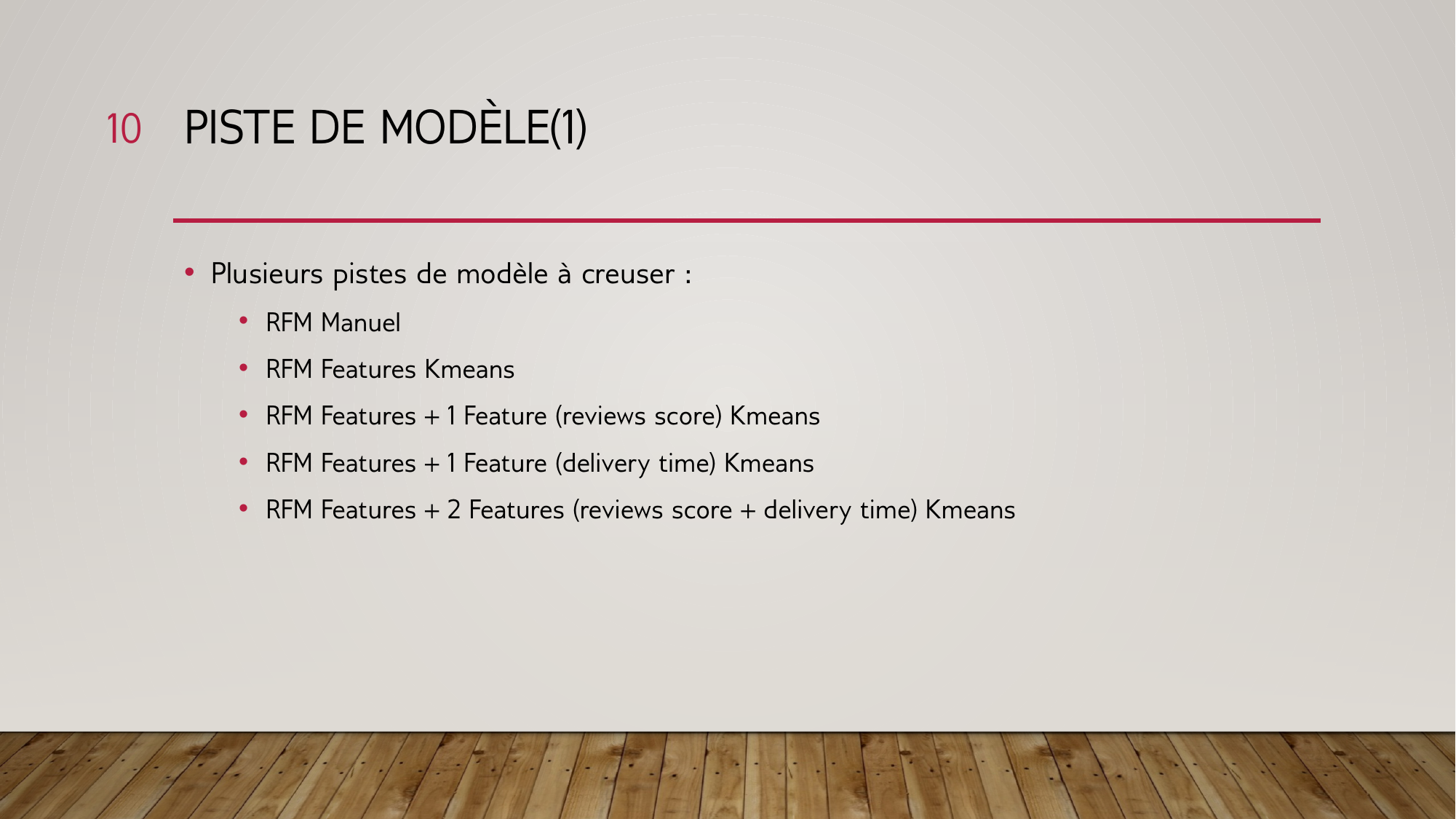

10
# Piste de modèle(1)
Plusieurs pistes de modèle à creuser :
RFM Manuel
RFM Features Kmeans
RFM Features + 1 Feature (reviews score) Kmeans
RFM Features + 1 Feature (delivery time) Kmeans
RFM Features + 2 Features (reviews score + delivery time) Kmeans